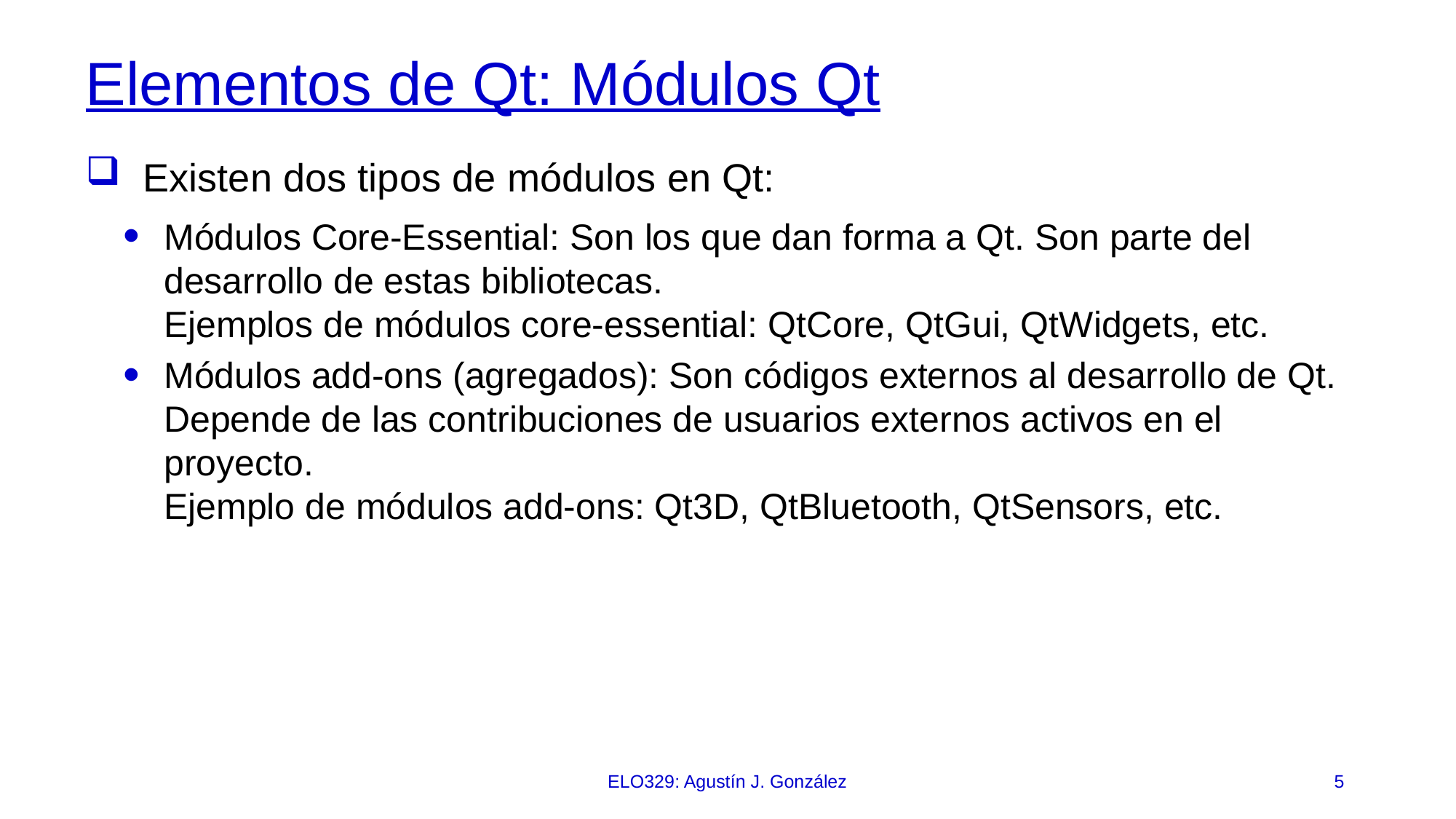

# Elementos de Qt: Módulos Qt
Existen dos tipos de módulos en Qt:
Módulos Core-Essential: Son los que dan forma a Qt. Son parte del desarrollo de estas bibliotecas.
Ejemplos de módulos core-essential: QtCore, QtGui, QtWidgets, etc.
Módulos add-ons (agregados): Son códigos externos al desarrollo de Qt. Depende de las contribuciones de usuarios externos activos en el proyecto.
Ejemplo de módulos add-ons: Qt3D, QtBluetooth, QtSensors, etc.
ELO329: Agustín J. González
5